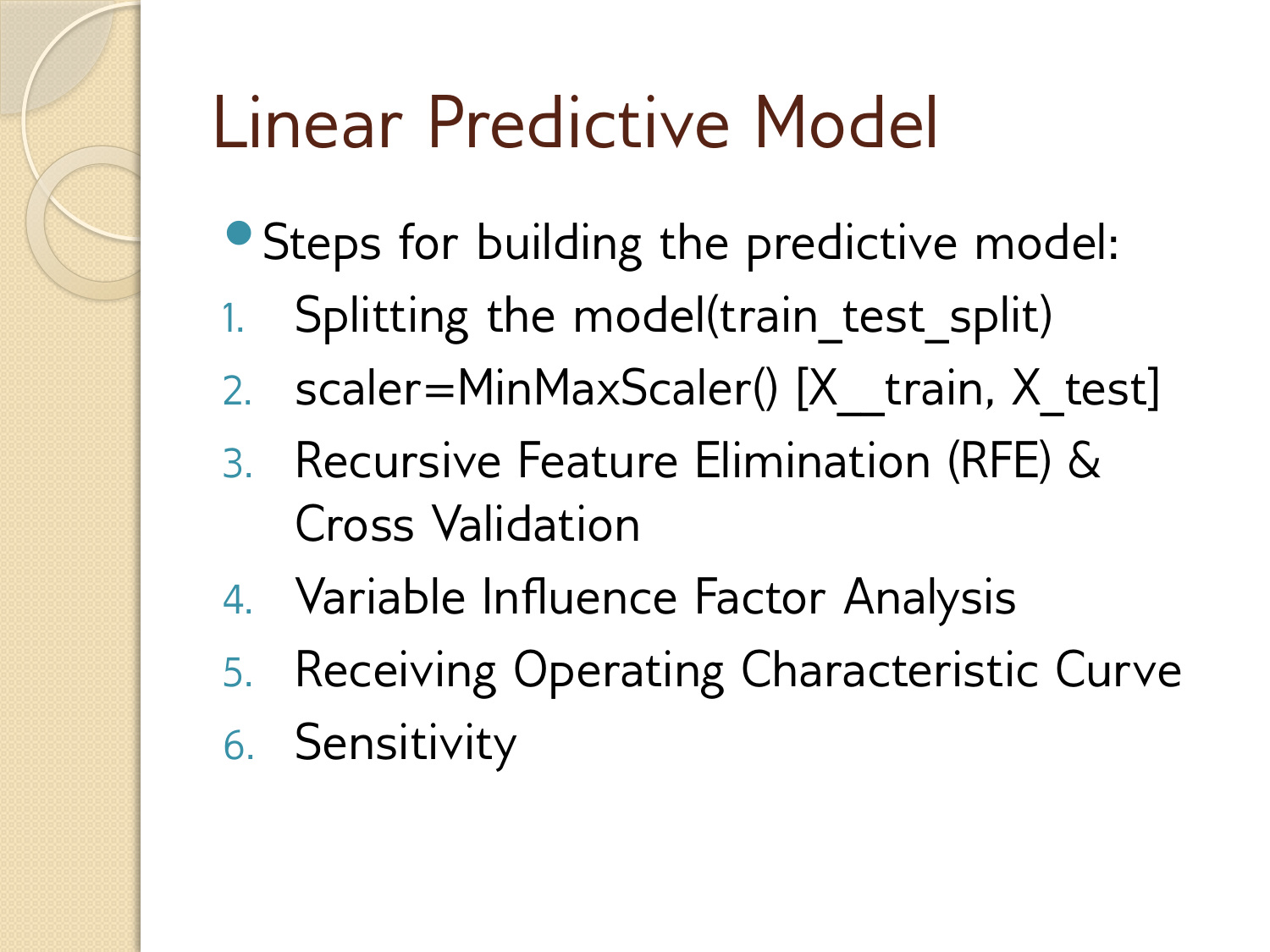

# Linear Predictive Model
Steps for building the predictive model:
Splitting the model(train_test_split)
scaler=MinMaxScaler() [X__train, X_test]
Recursive Feature Elimination (RFE) & Cross Validation
Variable Influence Factor Analysis
Receiving Operating Characteristic Curve
Sensitivity